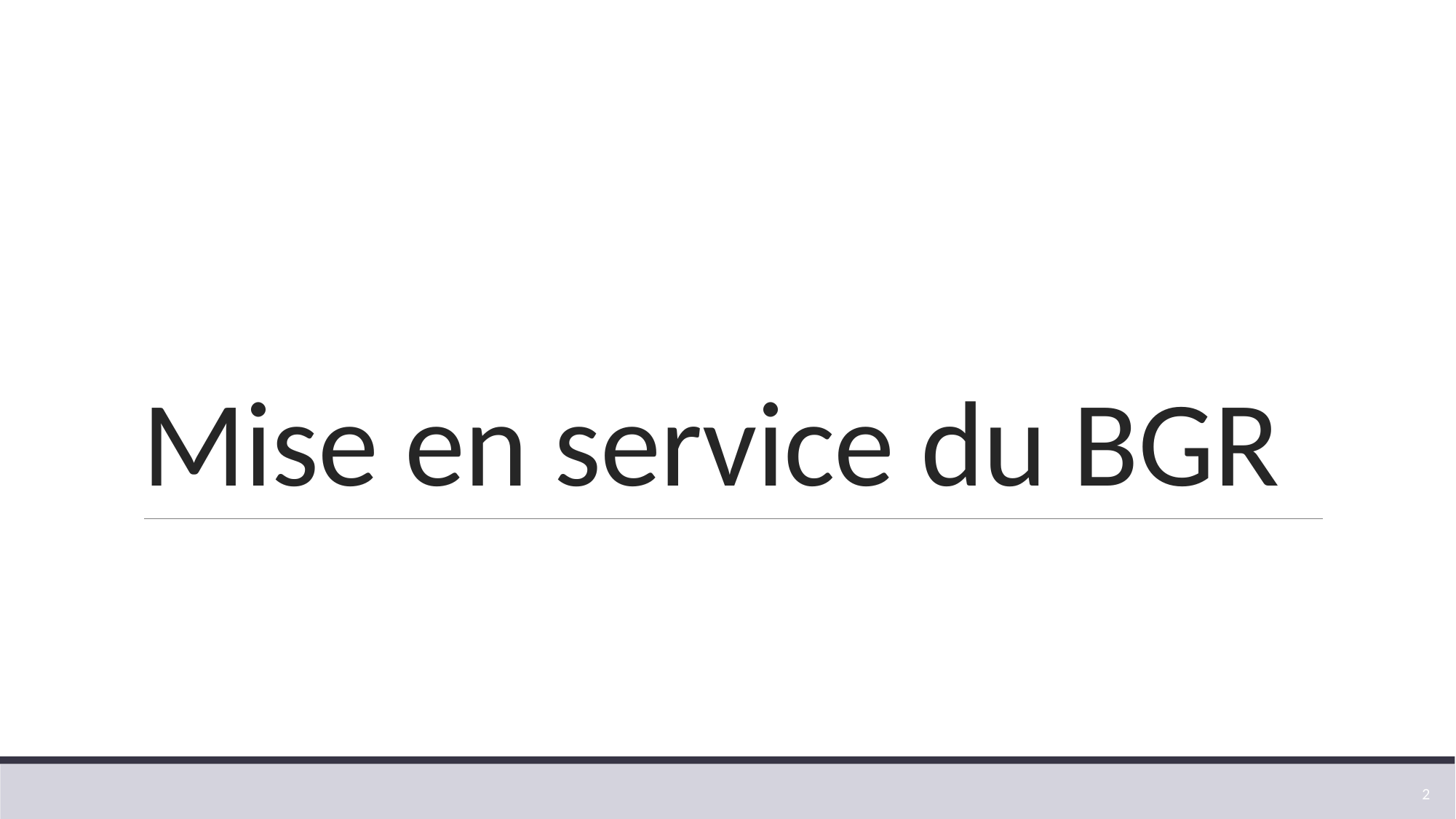

# Mise en service du BGR

2